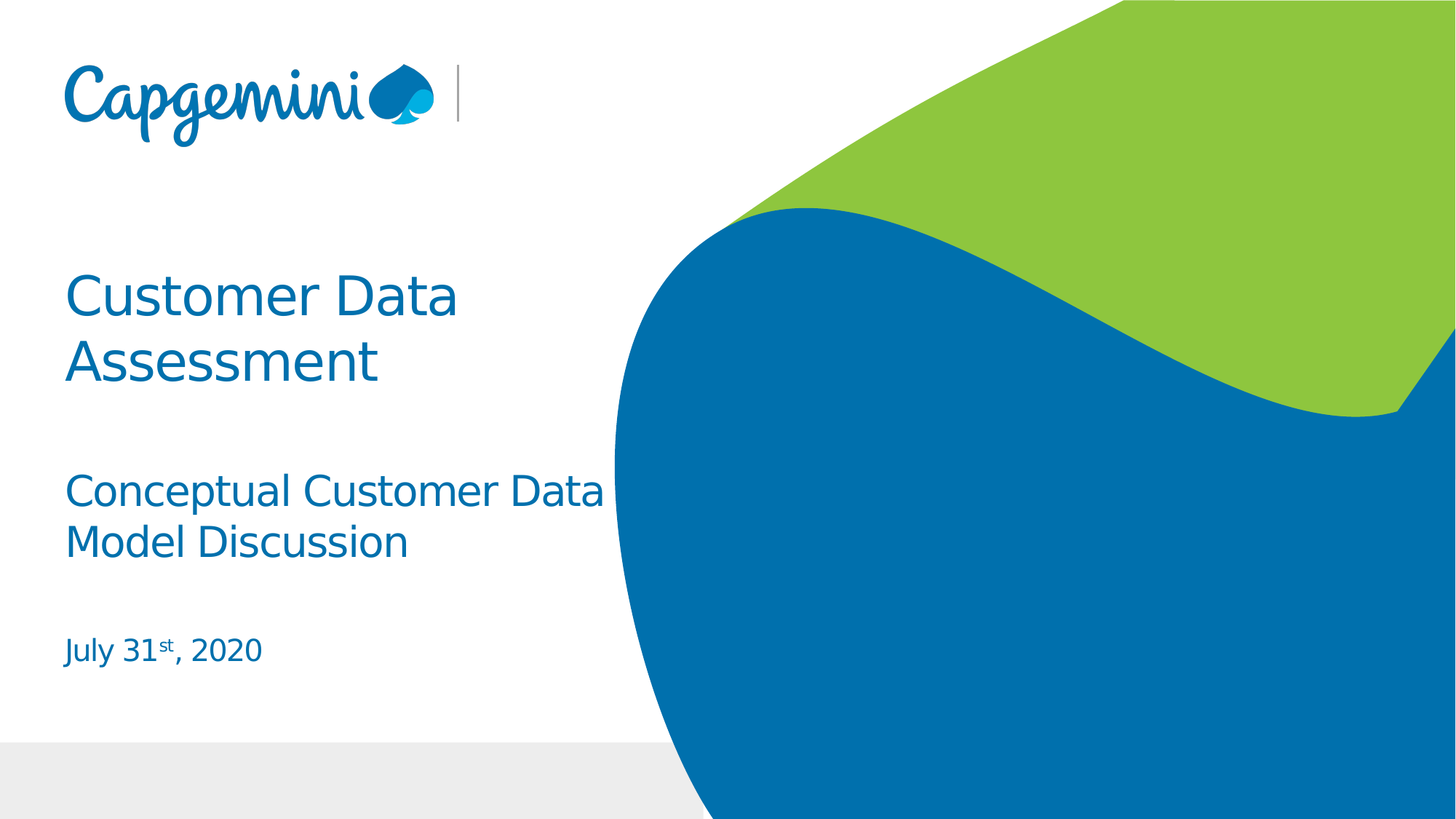

Customer Data Assessment

Conceptual Customer Data Model Discussion

July 31st, 2020